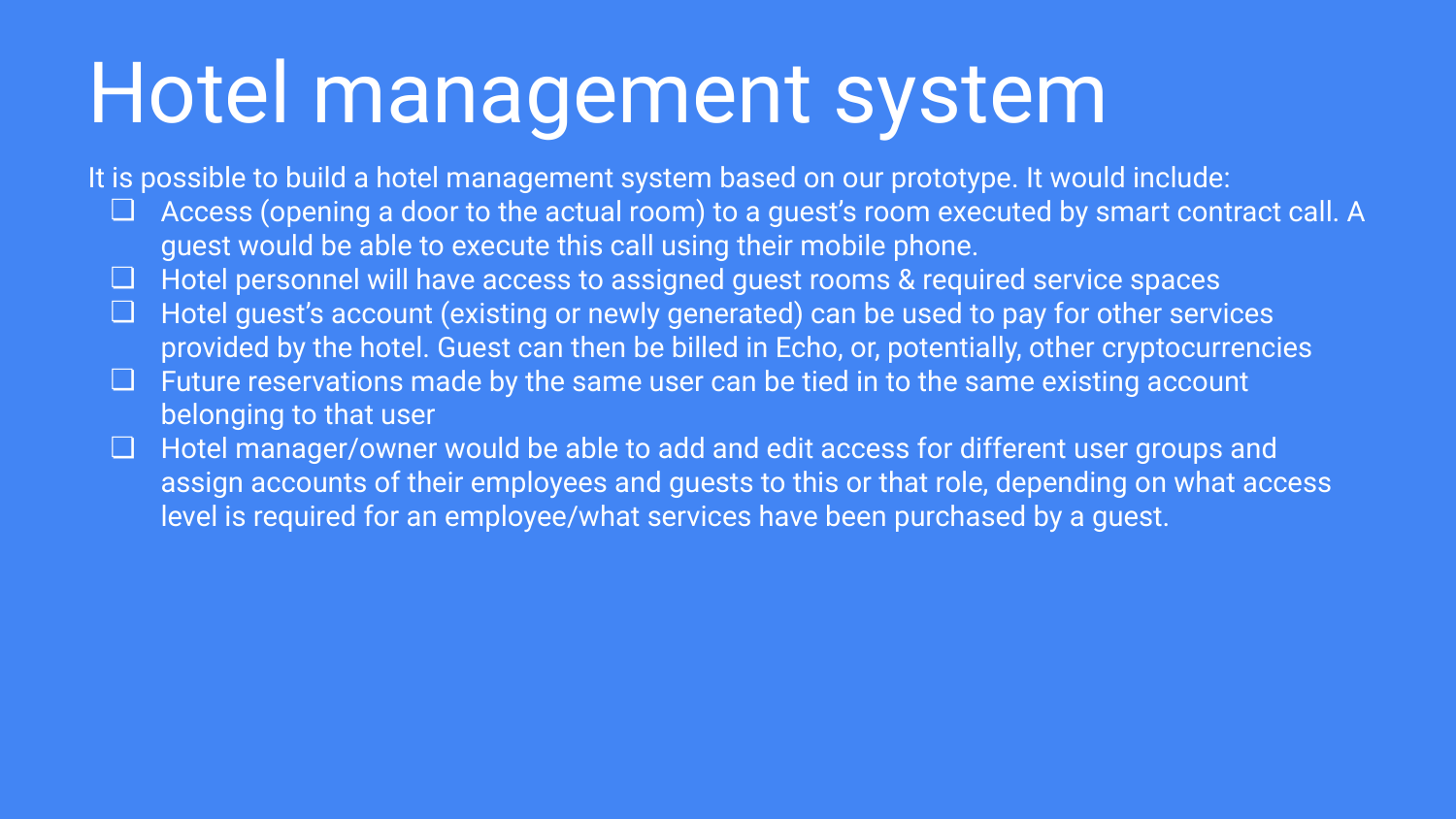

Hotel management system
It is possible to build a hotel management system based on our prototype. It would include:
Access (opening a door to the actual room) to a guest’s room executed by smart contract call. A guest would be able to execute this call using their mobile phone.
Hotel personnel will have access to assigned guest rooms & required service spaces
Hotel guest’s account (existing or newly generated) can be used to pay for other services provided by the hotel. Guest can then be billed in Echo, or, potentially, other cryptocurrencies
Future reservations made by the same user can be tied in to the same existing account belonging to that user
Hotel manager/owner would be able to add and edit access for different user groups and assign accounts of their employees and guests to this or that role, depending on what access level is required for an employee/what services have been purchased by a guest.